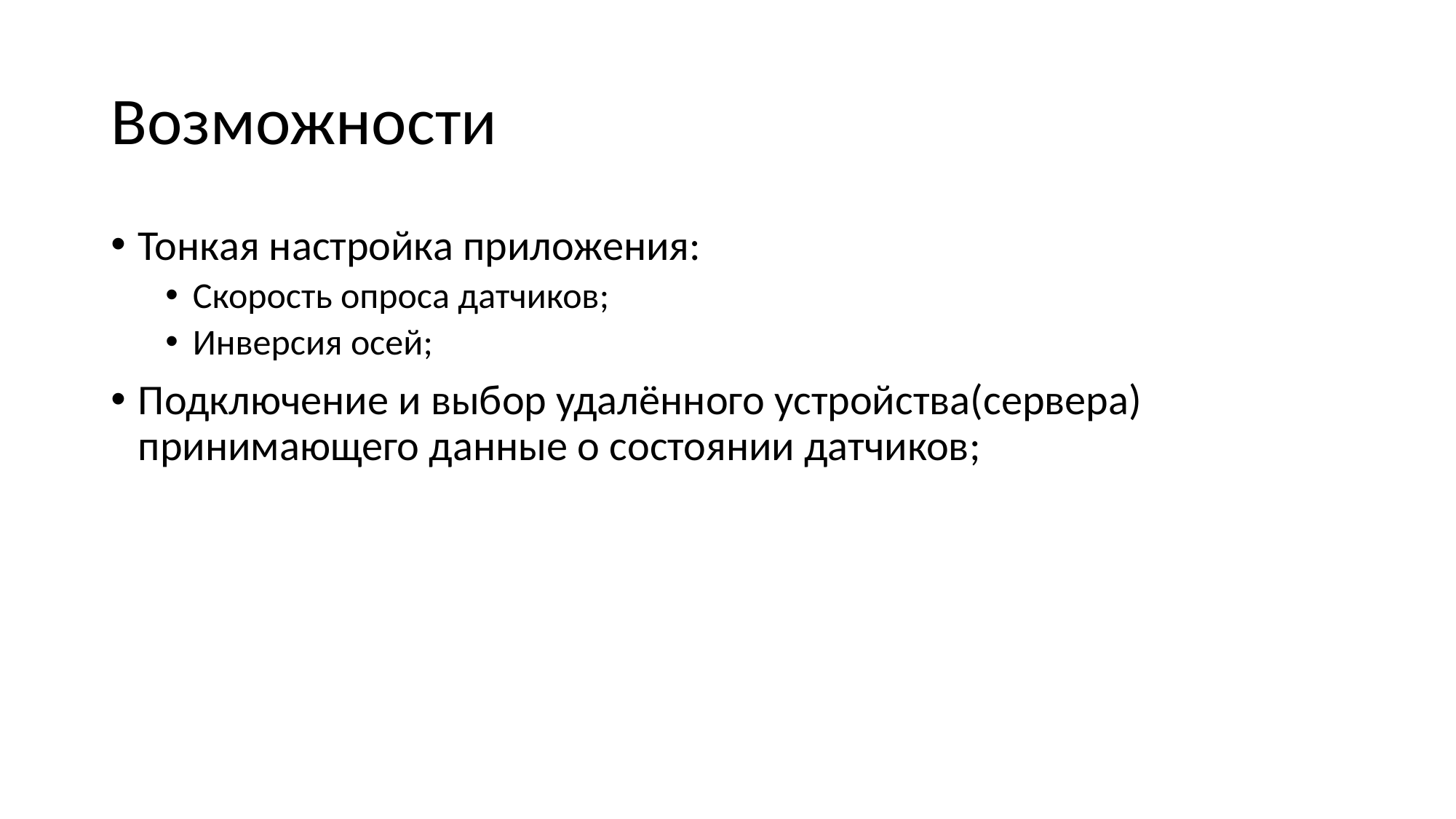

# Возможности
Тонкая настройка приложения:
Скорость опроса датчиков;
Инверсия осей;
Подключение и выбор удалённого устройства(сервера) принимающего данные о состоянии датчиков;